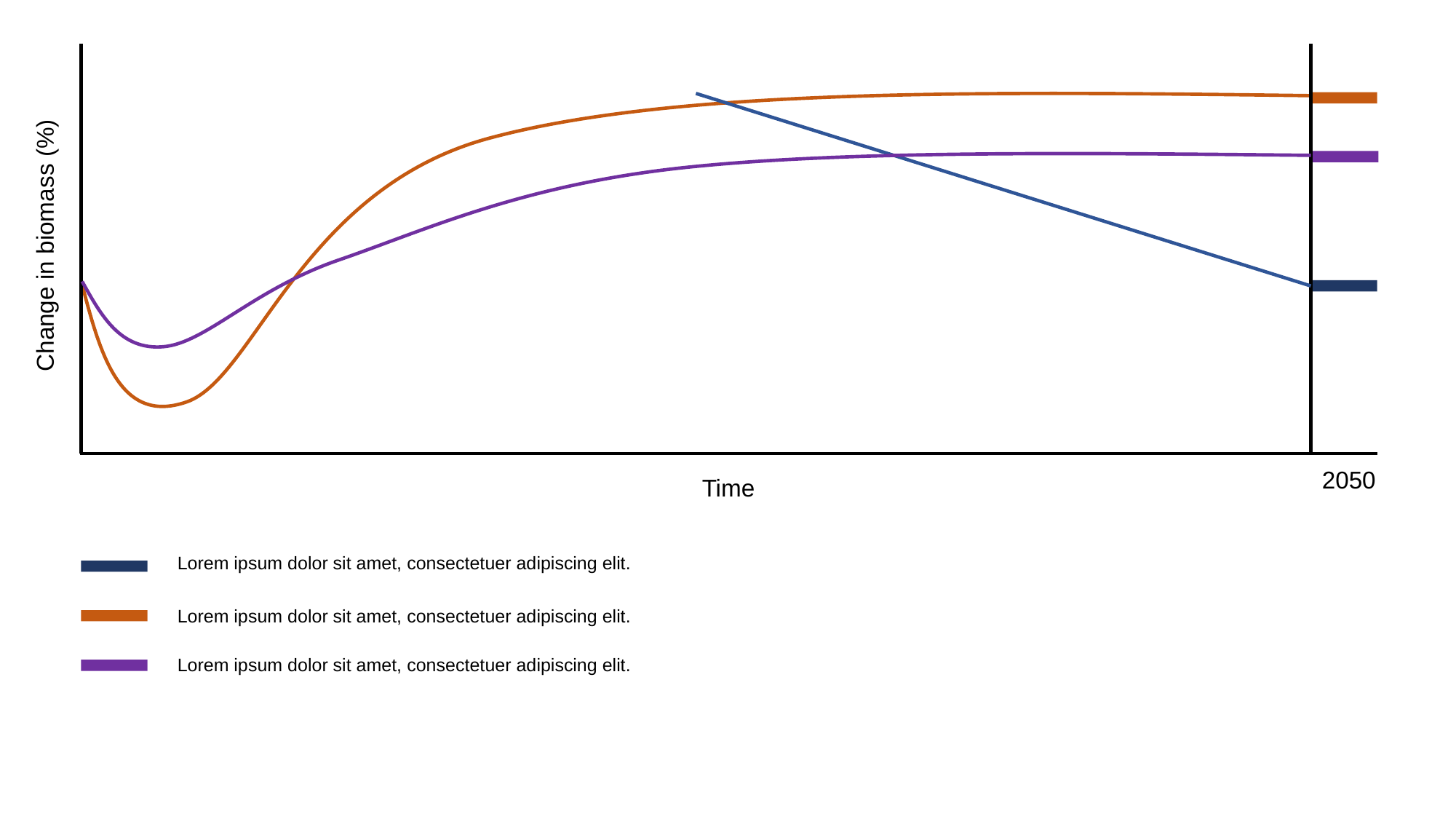

Change in biomass (%)

2050
Time
Lorem ipsum dolor sit amet, consectetuer adipiscing elit.

Lorem ipsum dolor sit amet, consectetuer adipiscing elit.

Lorem ipsum dolor sit amet, consectetuer adipiscing elit.